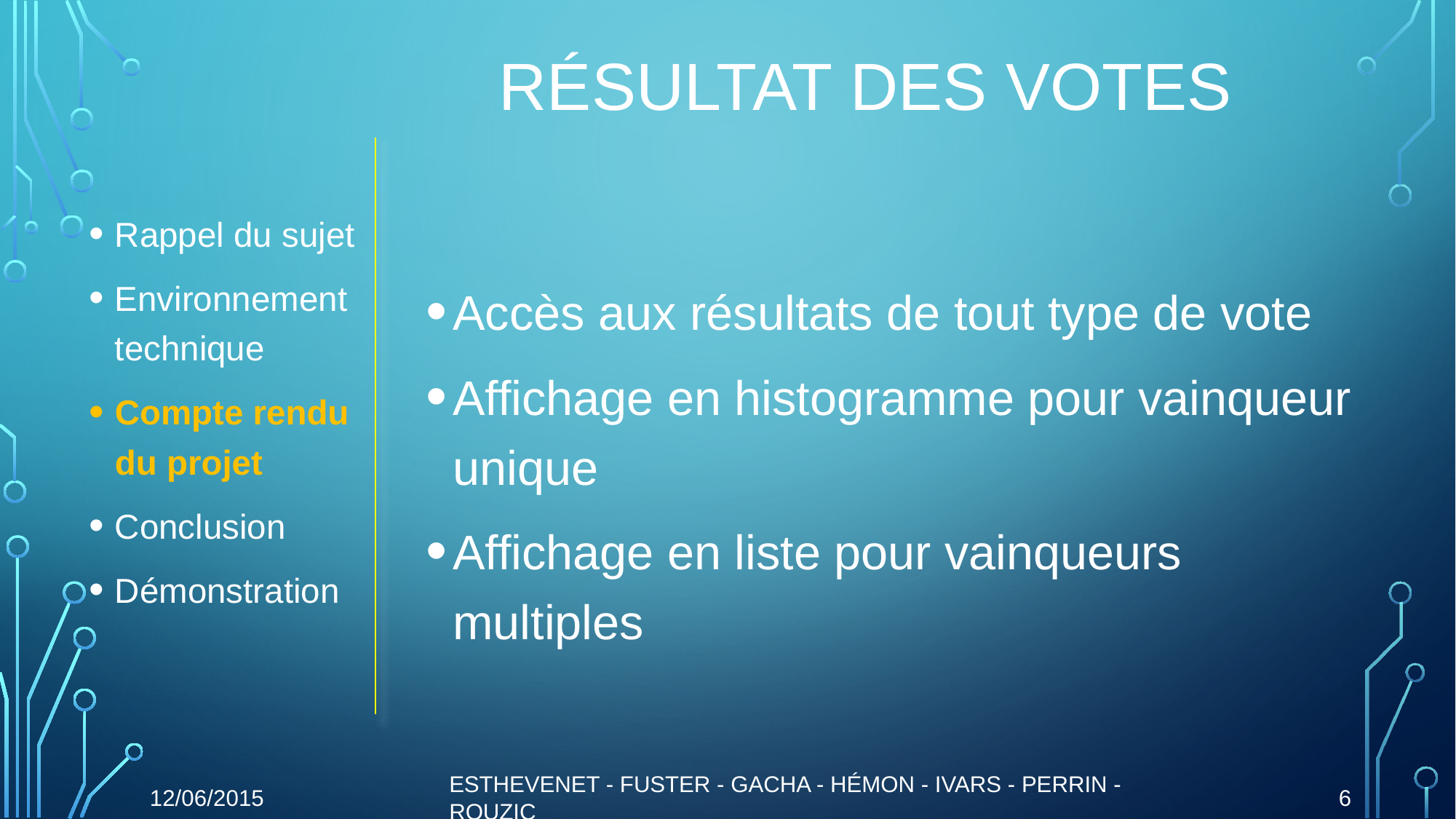

# Résultat des votes
Rappel du sujet
Environnement technique
Compte rendu du projet
Conclusion
Démonstration

Accès aux résultats de tout type de vote
Affichage en histogramme pour vainqueur unique
Affichage en liste pour vainqueurs multiples
12/06/2015
ESTHEVENET - FUSTER - GACHA - HÉMON - IVARS - PERRIN - ROUZIC
6